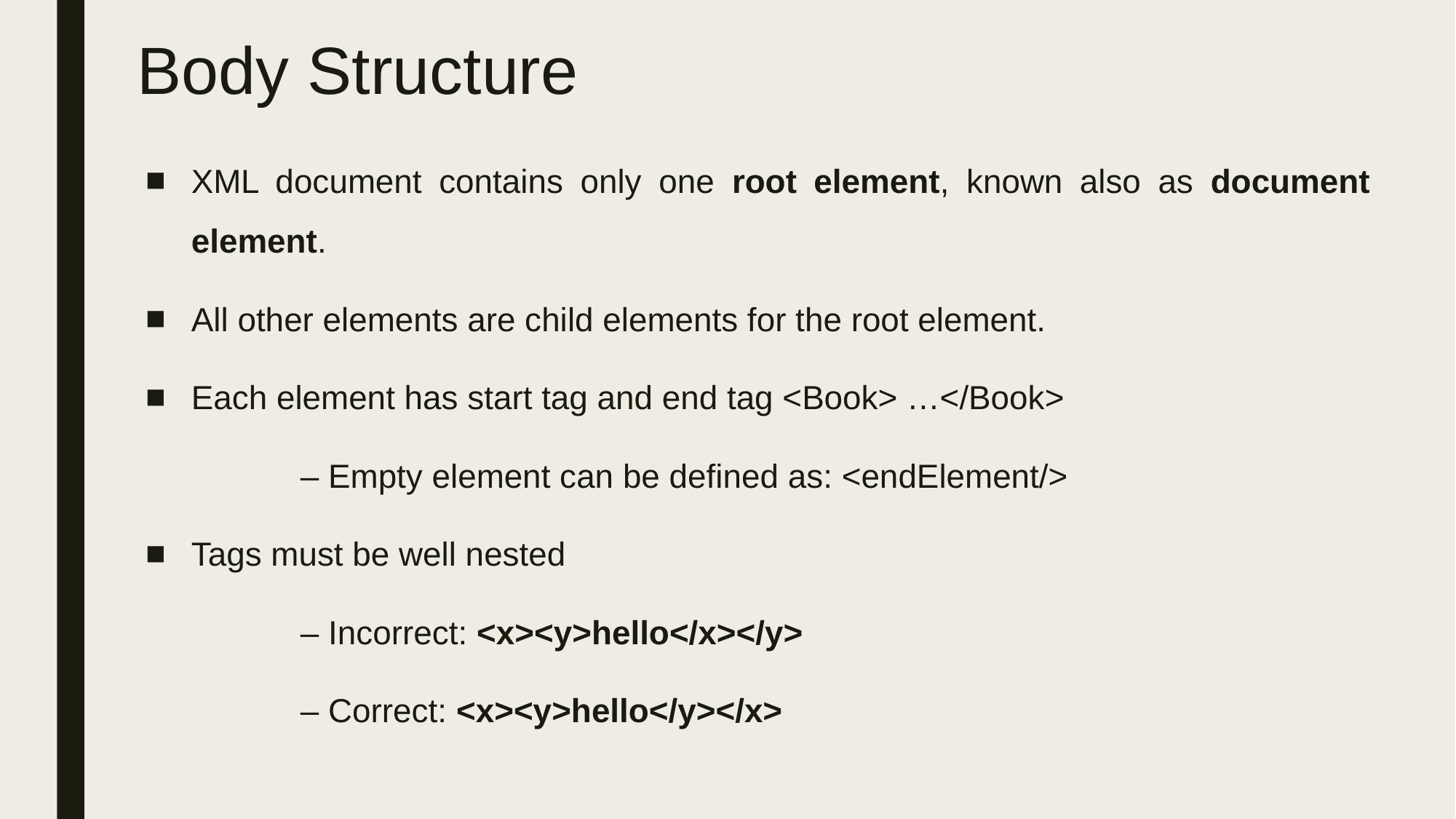

# Body Structure
XML document contains only one root element, known also as document element.
All other elements are child elements for the root element.
Each element has start tag and end tag <Book> …</Book>
		– Empty element can be defined as: <endElement/>
Tags must be well nested
		– Incorrect: <x><y>hello</x></y>
		– Correct: <x><y>hello</y></x>